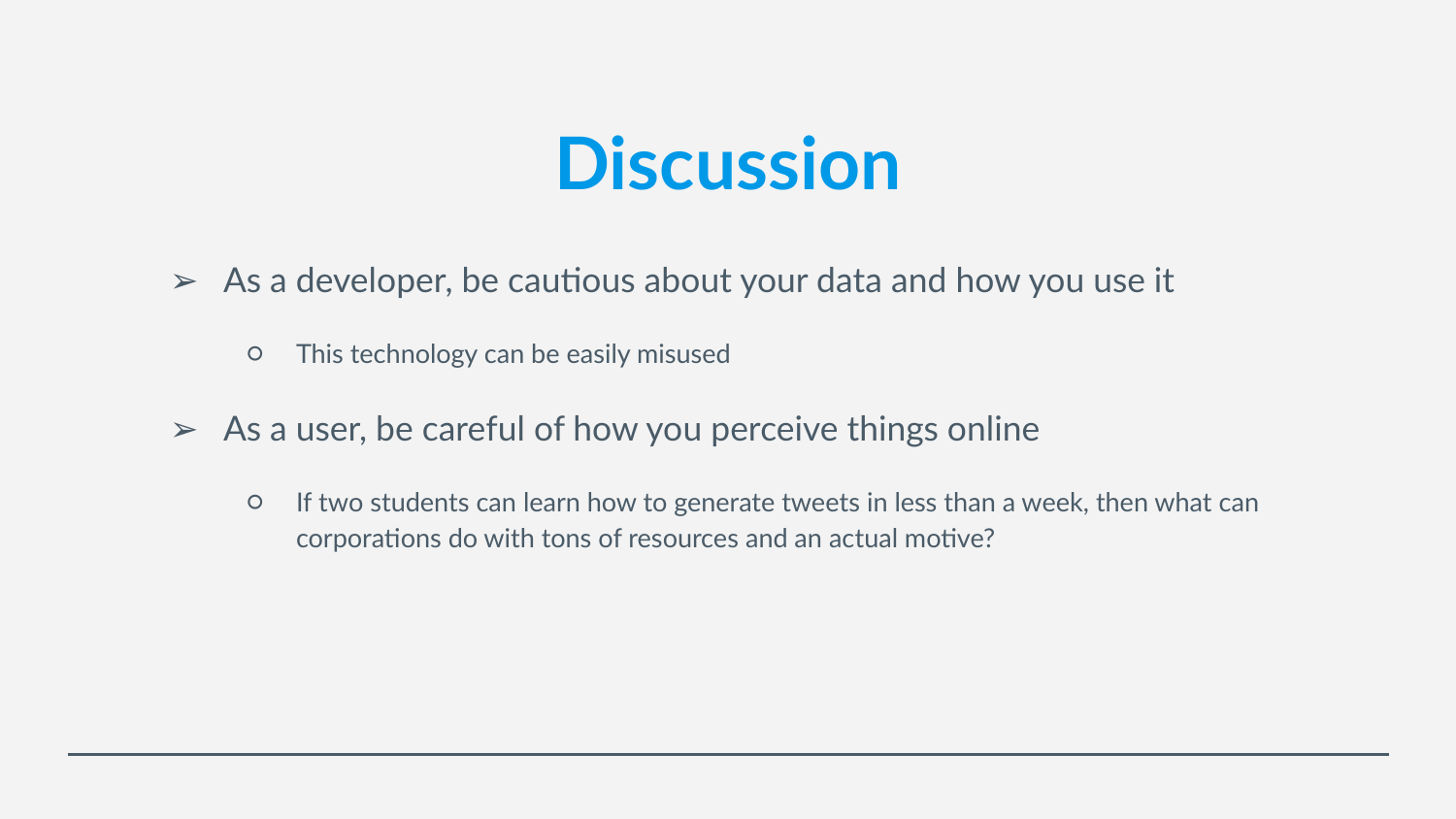

# Discussion
As a developer, be cautious about your data and how you use it
This technology can be easily misused
As a user, be careful of how you perceive things online
If two students can learn how to generate tweets in less than a week, then what can corporations do with tons of resources and an actual motive?